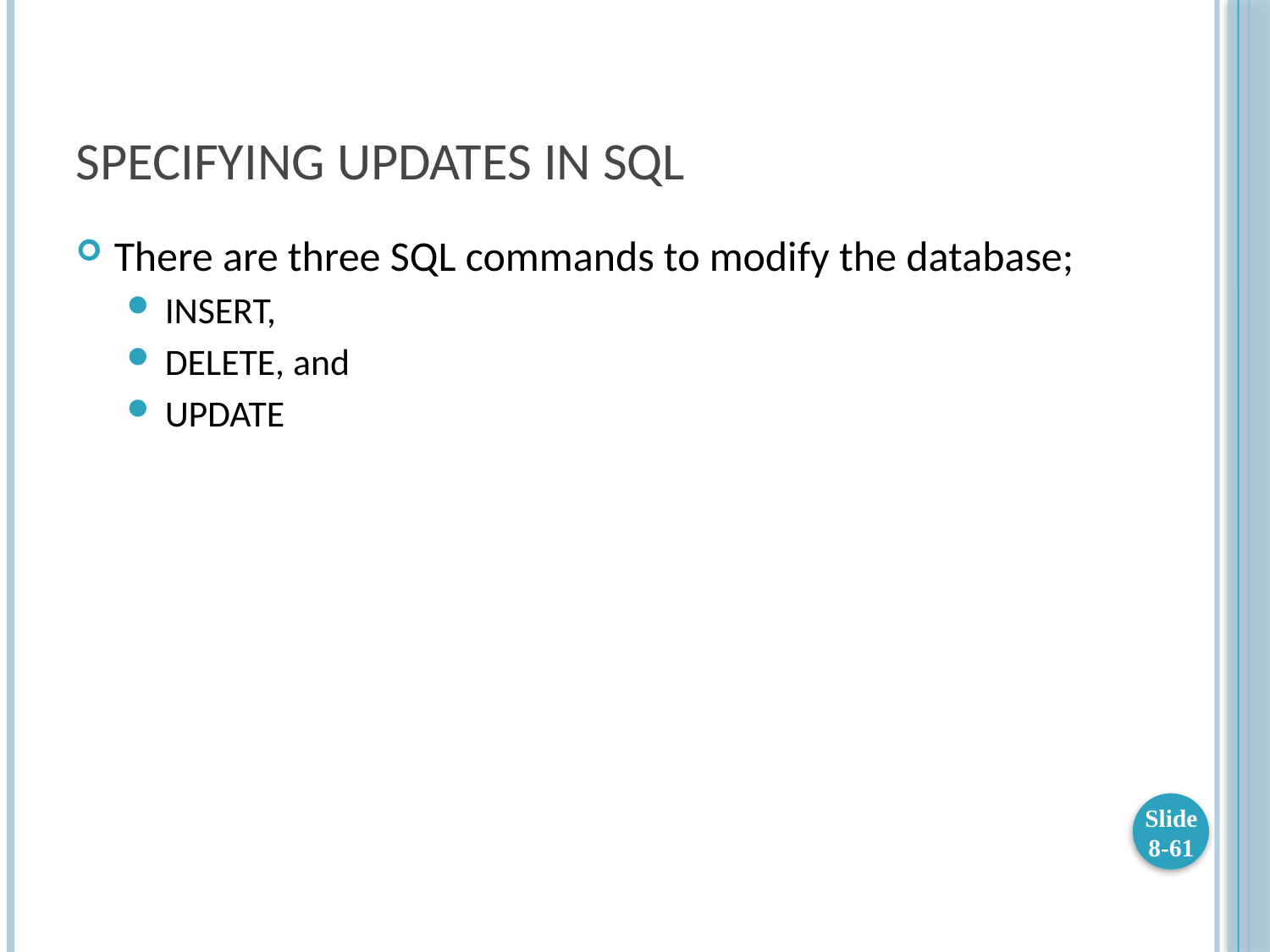

# Specifying Updates in SQL
There are three SQL commands to modify the database;
INSERT,
DELETE, and
UPDATE
Slide 8-61